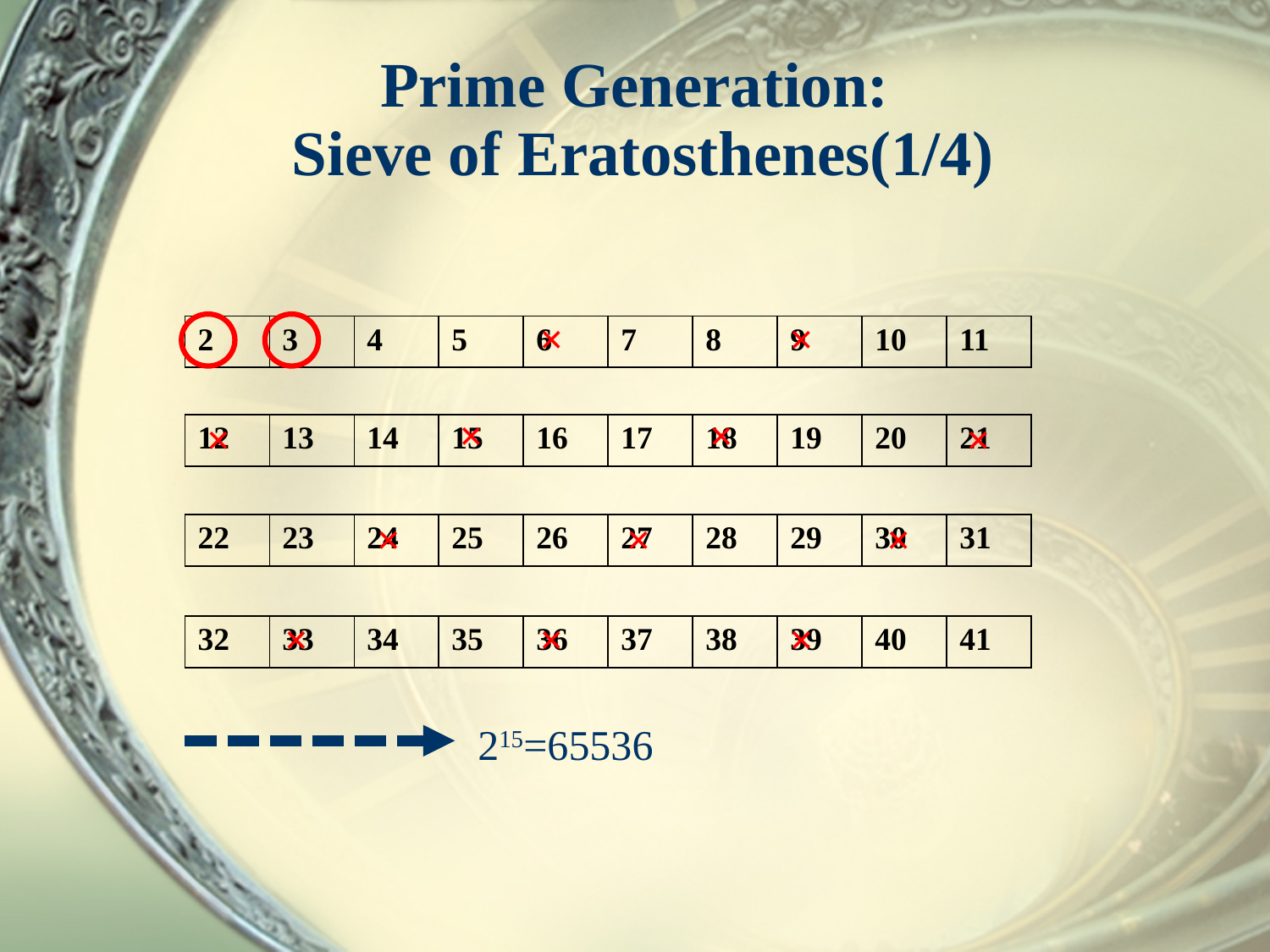

# Prime Generation: Sieve of Eratosthenes(1/4)

×
×

| 2 | 3 | 4 | 5 | 6 | 7 | 8 | 9 | 10 | 11 |
| --- | --- | --- | --- | --- | --- | --- | --- | --- | --- |
×
×
×
×
| 12 | 13 | 14 | 15 | 16 | 17 | 18 | 19 | 20 | 21 |
| --- | --- | --- | --- | --- | --- | --- | --- | --- | --- |
×
×
×
| 22 | 23 | 24 | 25 | 26 | 27 | 28 | 29 | 30 | 31 |
| --- | --- | --- | --- | --- | --- | --- | --- | --- | --- |
×
×
×
| 32 | 33 | 34 | 35 | 36 | 37 | 38 | 39 | 40 | 41 |
| --- | --- | --- | --- | --- | --- | --- | --- | --- | --- |
215=65536